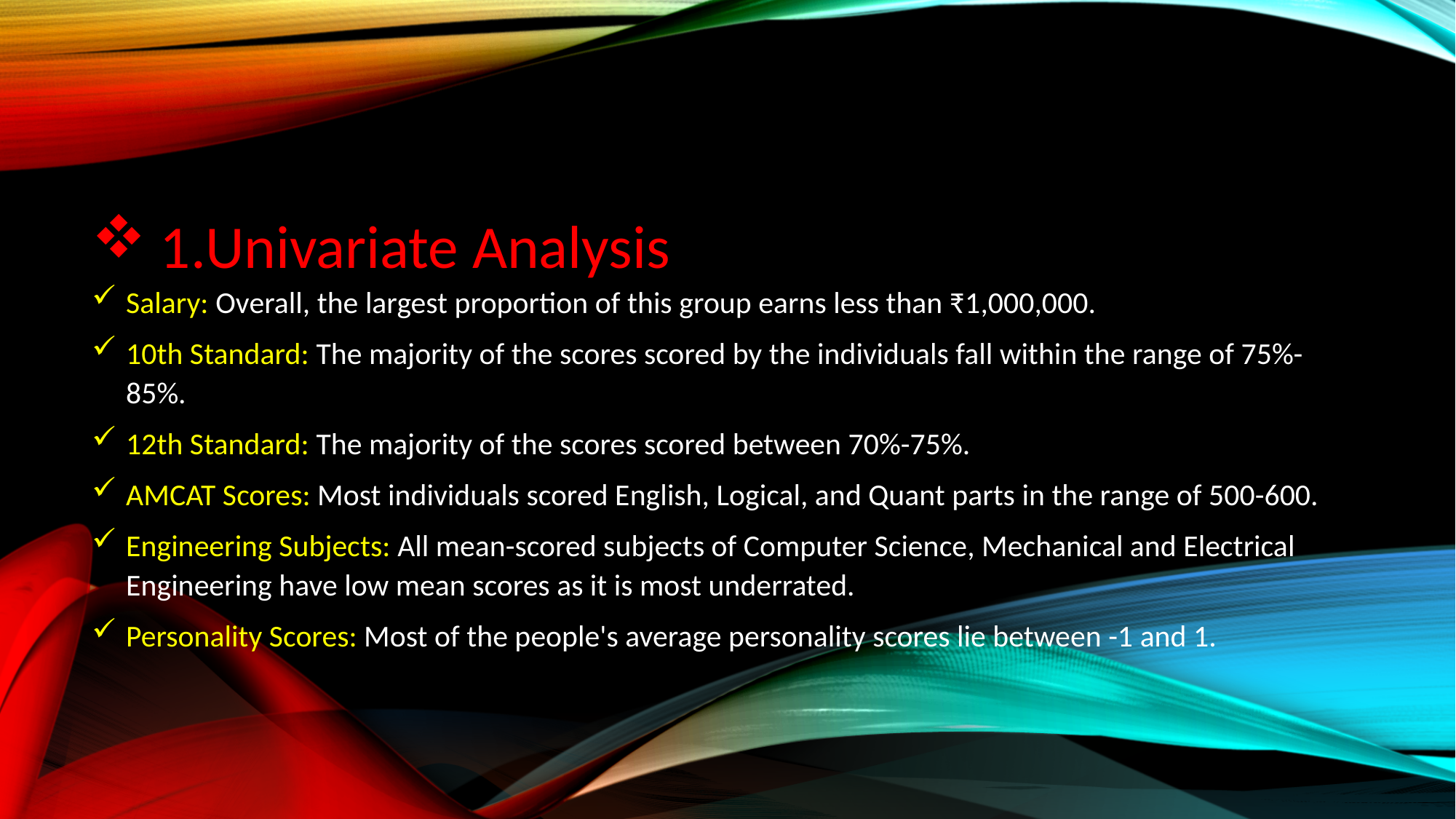

1.Univariate Analysis
Salary: Overall, the largest proportion of this group earns less than ₹1,000,000.
10th Standard: The majority of the scores scored by the individuals fall within the range of 75%-85%.
12th Standard: The majority of the scores scored between 70%-75%.
AMCAT Scores: Most individuals scored English, Logical, and Quant parts in the range of 500-600.
Engineering Subjects: All mean-scored subjects of Computer Science, Mechanical and Electrical Engineering have low mean scores as it is most underrated.
Personality Scores: Most of the people's average personality scores lie between -1 and 1.